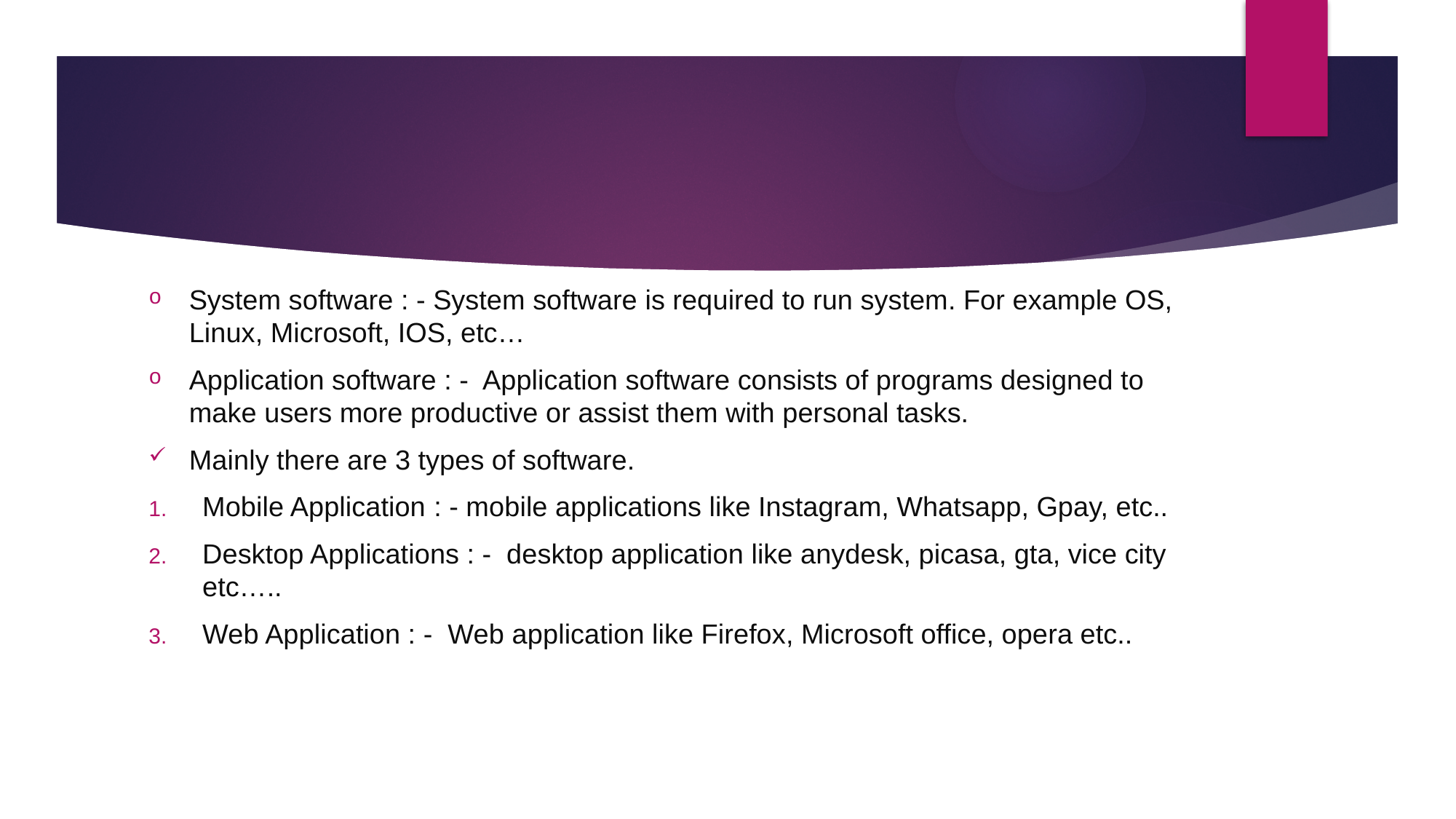

#
System software : - System software is required to run system. For example OS, Linux, Microsoft, IOS, etc…
Application software : -  Application software consists of programs designed to make users more productive or assist them with personal tasks.
Mainly there are 3 types of software.
Mobile Application : - mobile applications like Instagram, Whatsapp, Gpay, etc..
Desktop Applications : -  desktop application like anydesk, picasa, gta, vice city etc…..
Web Application : -  Web application like Firefox, Microsoft office, opera etc..